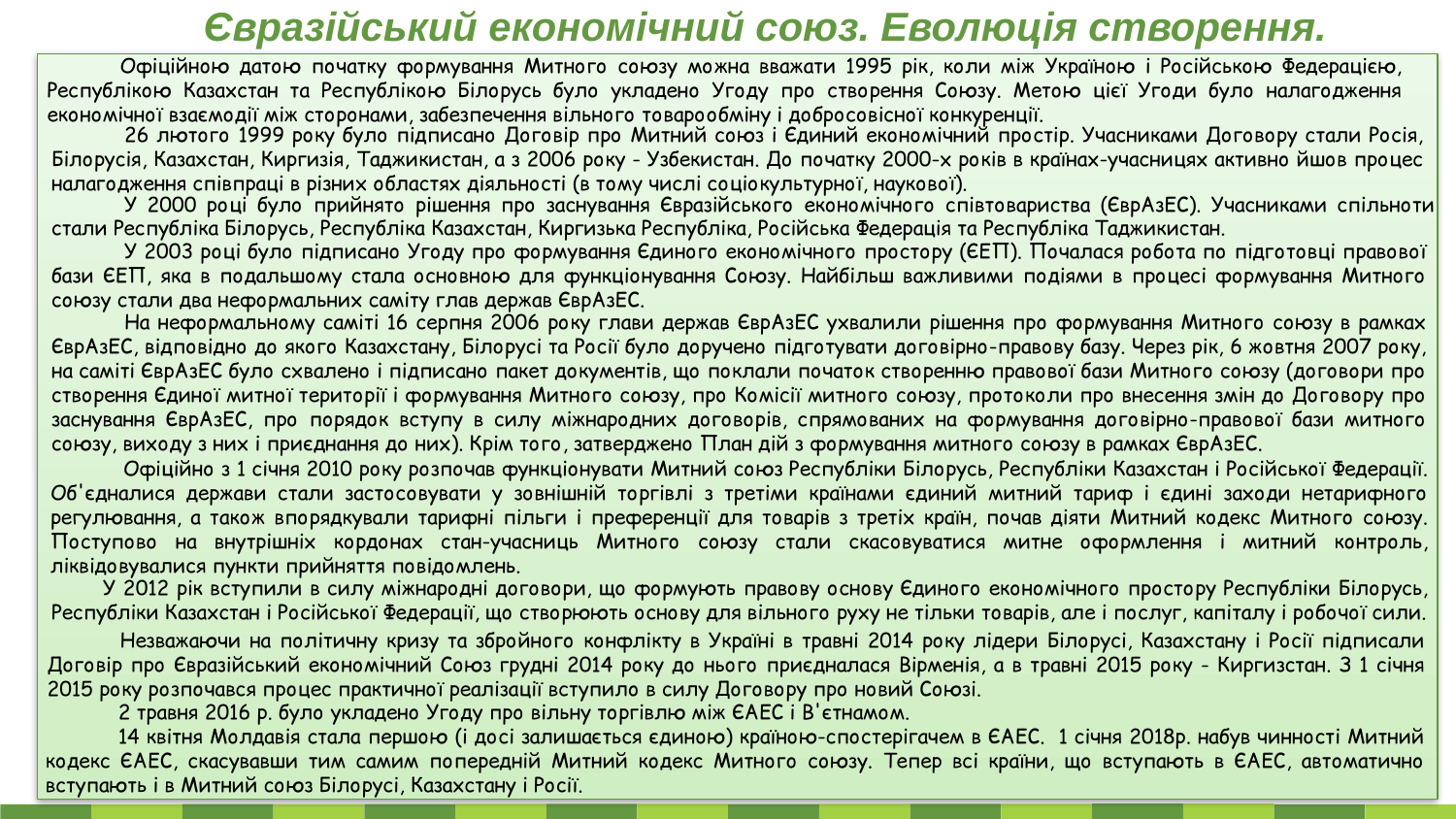

Євразійський економічний союз. Еволюція створення.
Офіційною датою початку формування Митного союзу можна вважати 1995 рік, коли між Україною і Російською Федерацією, Республікою Казахстан та Республікою Білорусь було укладено Угоду про створення Союзу. Метою цієї Угоди було налагодження економічної взаємодії між сторонами, забезпечення вільного товарообміну і добросовісної конкуренції.

26 лютого 1999 року було підписано Договір про Митний союз і Єдиний економічний простір. Учасниками Договору стали Росія, Білорусія, Казахстан, Киргизія, Таджикистан, а з 2006 року - Узбекистан. До початку 2000-х років в країнах-учасницях активно йшов процес налагодження співпраці в різних областях діяльності (в тому числі соціокультурної, наукової).
У 2000 році було прийнято рішення про заснування Євразійського економічного співтовариства (ЄврАзЕС). Учасниками спільноти стали Республіка Білорусь, Республіка Казахстан, Киргизька Республіка, Російська Федерація та Республіка Таджикистан.
У 2003 році було підписано Угоду про формування Єдиного економічного простору (ЄЕП). Почалася робота по підготовці правової бази ЄЕП, яка в подальшому стала основною для функціонування Союзу. Найбільш важливими подіями в процесі формування Митного союзу стали два неформальних саміту глав держав ЄврАзЕС.
На неформальному саміті 16 серпня 2006 року глави держав ЄврАзЕС ухвалили рішення про формування Митного союзу в рамках ЄврАзЕС, відповідно до якого Казахстану, Білорусі та Росії було доручено підготувати договірно-правову базу. Через рік, 6 жовтня 2007 року, на саміті ЄврАзЕС було схвалено і підписано пакет документів, що поклали початок створенню правової бази Митного союзу (договори про створення Єдиної митної території і формування Митного союзу, про Комісії митного союзу, протоколи про внесення змін до Договору про заснування ЄврАзЕС, про порядок вступу в силу міжнародних договорів, спрямованих на формування договірно-правової бази митного союзу, виходу з них і приєднання до них). Крім того, затверджено План дій з формування митного союзу в рамках ЄврАзЕС.
Офіційно з 1 січня 2010 року розпочав функціонувати Митний союз Республіки Білорусь, Республіки Казахстан і Російської Федерації. Об'єдналися держави стали застосовувати у зовнішній торгівлі з третіми країнами єдиний митний тариф і єдині заходи нетарифного регулювання, а також впорядкували тарифні пільги і преференції для товарів з третіх країн, почав діяти Митний кодекс Митного союзу. Поступово на внутрішніх кордонах стан-учасниць Митного союзу стали скасовуватися митне оформлення і митний контроль, ліквідовувалися пункти прийняття повідомлень.
У 2012 рік вступили в силу міжнародні договори, що формують правову основу Єдиного економічного простору Республіки Білорусь, Республіки Казахстан і Російської Федерації, що створюють основу для вільного руху не тільки товарів, але і послуг, капіталу і робочої сили.
Незважаючи на політичну кризу та збройного конфлікту в Україні в травні 2014 року лідери Білорусі, Казахстану і Росії підписали Договір про Євразійський економічний Союз грудні 2014 року до нього приєдналася Вірменія, а в травні 2015 року - Киргизстан. З 1 січня 2015 року розпочався процес практичної реалізації вступило в силу Договору про новий Союзі.
2 травня 2016 р. було укладено Угоду про вільну торгівлю між ЄАЕС і В'єтнамом.
14 квітня Молдавія стала першою (і досі залишається єдиною) країною-спостерігачем в ЄАЕС.  1 січня 2018р. набув чинності Митний кодекс ЄАЕС, скасувавши тим самим попередній Митний кодекс Митного союзу. Тепер всі країни, що вступають в ЄАЕС, автоматично вступають і в Митний союз Білорусі, Казахстану і Росії.